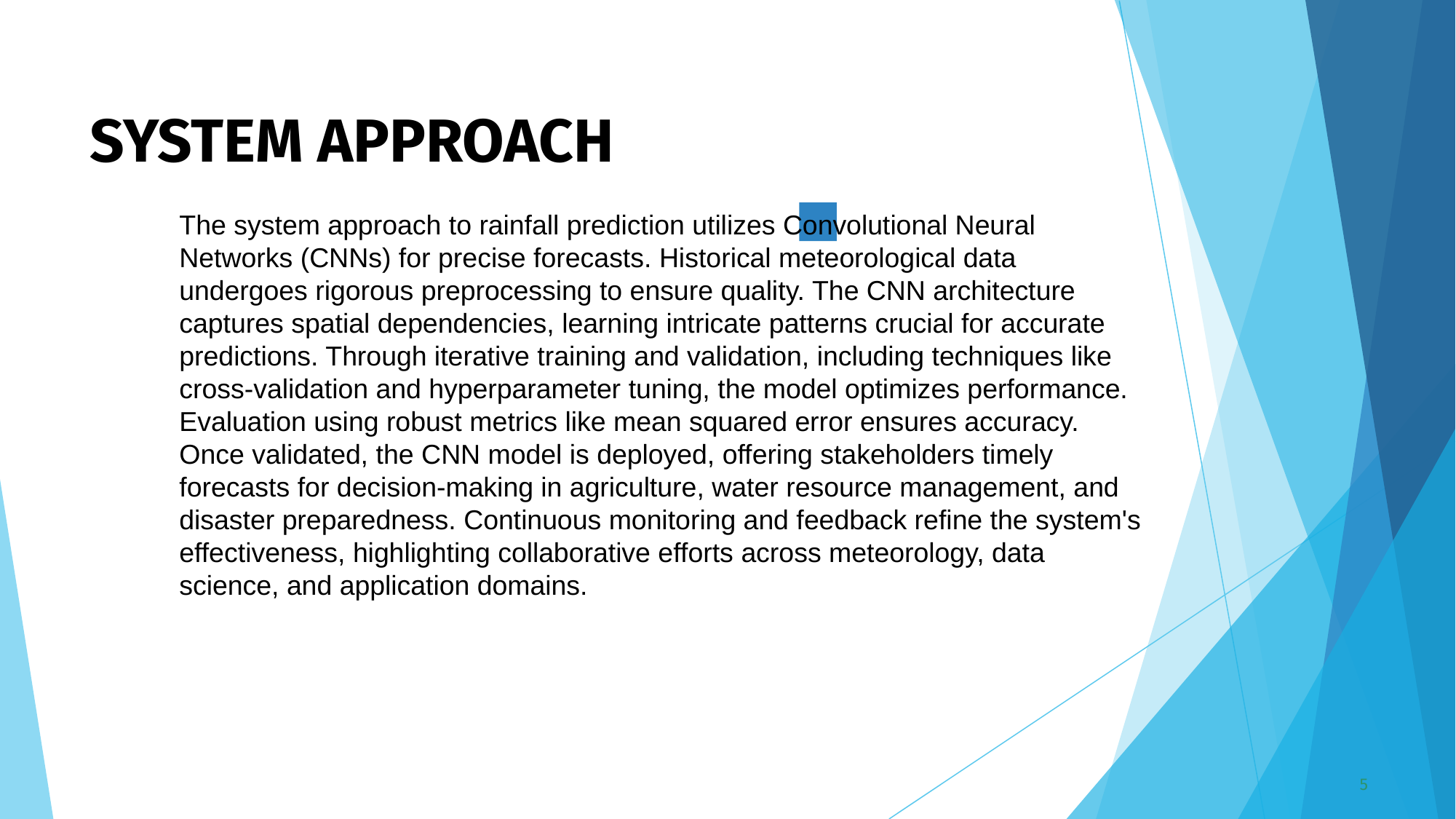

# SYSTEM APPROACH
The system approach to rainfall prediction utilizes Convolutional Neural Networks (CNNs) for precise forecasts. Historical meteorological data undergoes rigorous preprocessing to ensure quality. The CNN architecture captures spatial dependencies, learning intricate patterns crucial for accurate predictions. Through iterative training and validation, including techniques like cross-validation and hyperparameter tuning, the model optimizes performance. Evaluation using robust metrics like mean squared error ensures accuracy. Once validated, the CNN model is deployed, offering stakeholders timely forecasts for decision-making in agriculture, water resource management, and disaster preparedness. Continuous monitoring and feedback refine the system's effectiveness, highlighting collaborative efforts across meteorology, data science, and application domains.

5